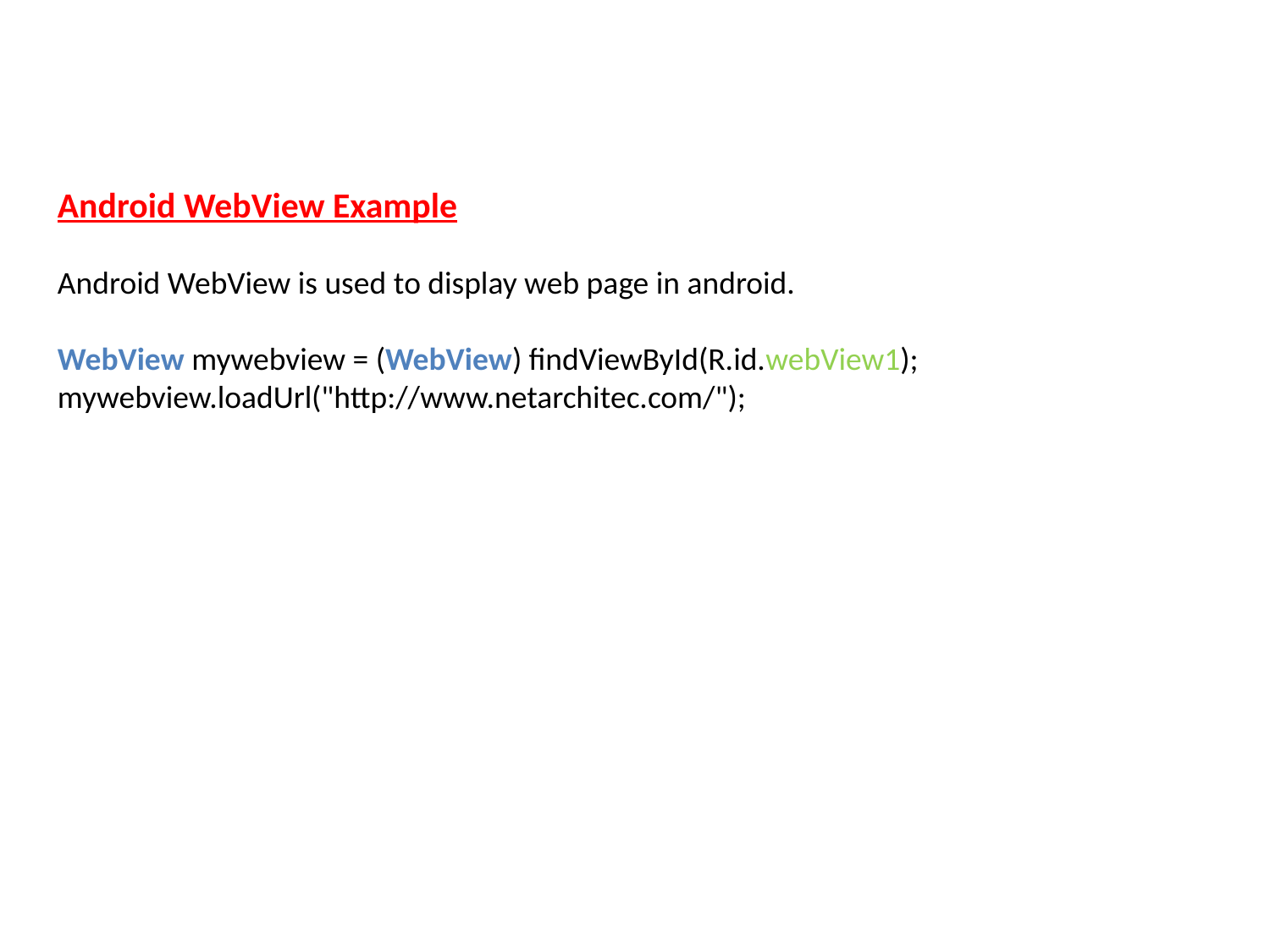

Android WebView Example

Android WebView is used to display web page in android.

WebView mywebview = (WebView) findViewById(R.id.webView1);
mywebview.loadUrl("http://www.netarchitec.com/");